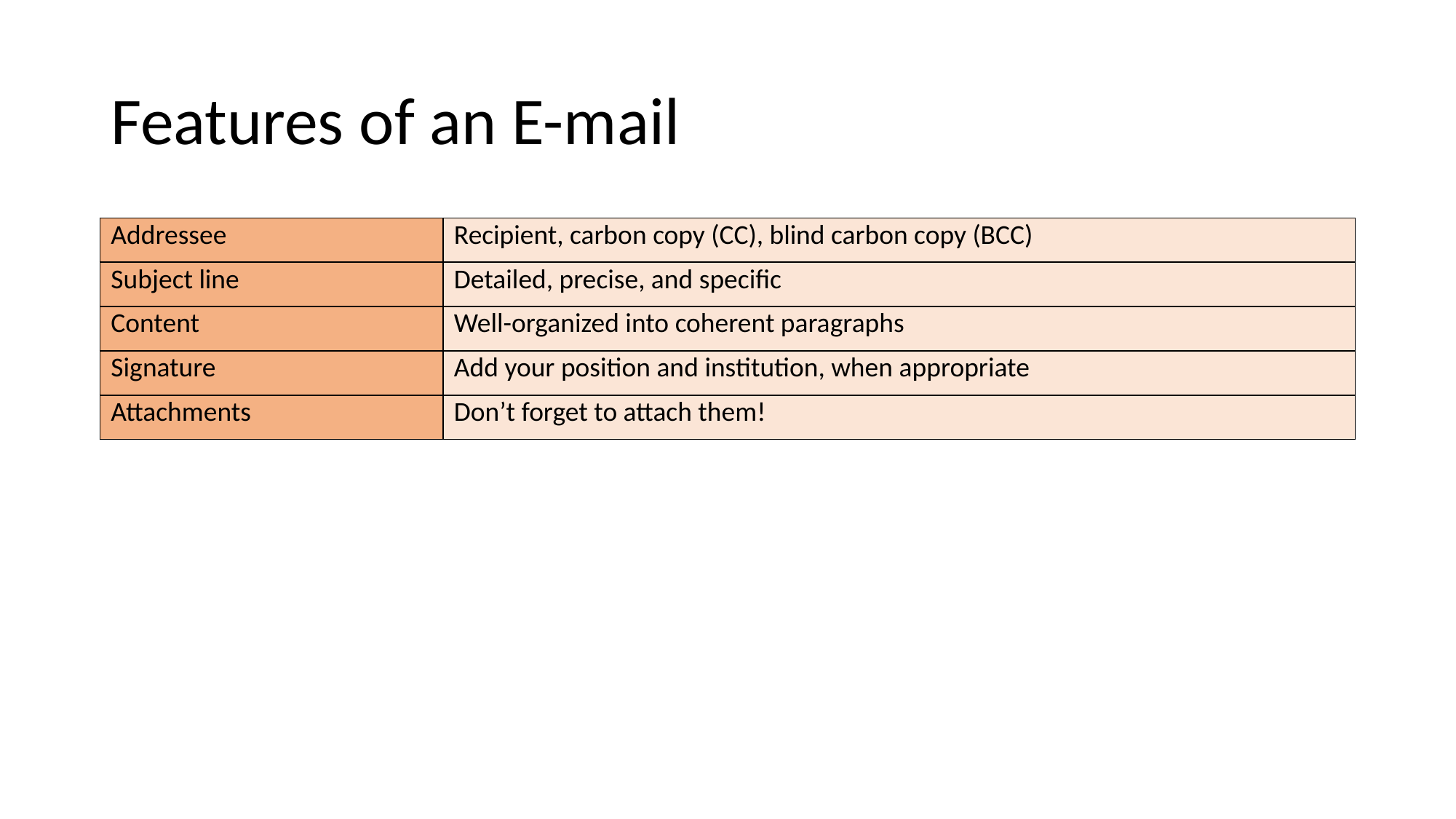

# Features of an E-mail
| Addressee | Recipient, carbon copy (CC), blind carbon copy (BCC) |
| --- | --- |
| Subject line | Detailed, precise, and specific |
| Content | Well-organized into coherent paragraphs |
| Signature | Add your position and institution, when appropriate |
| Attachments | Don’t forget to attach them! |